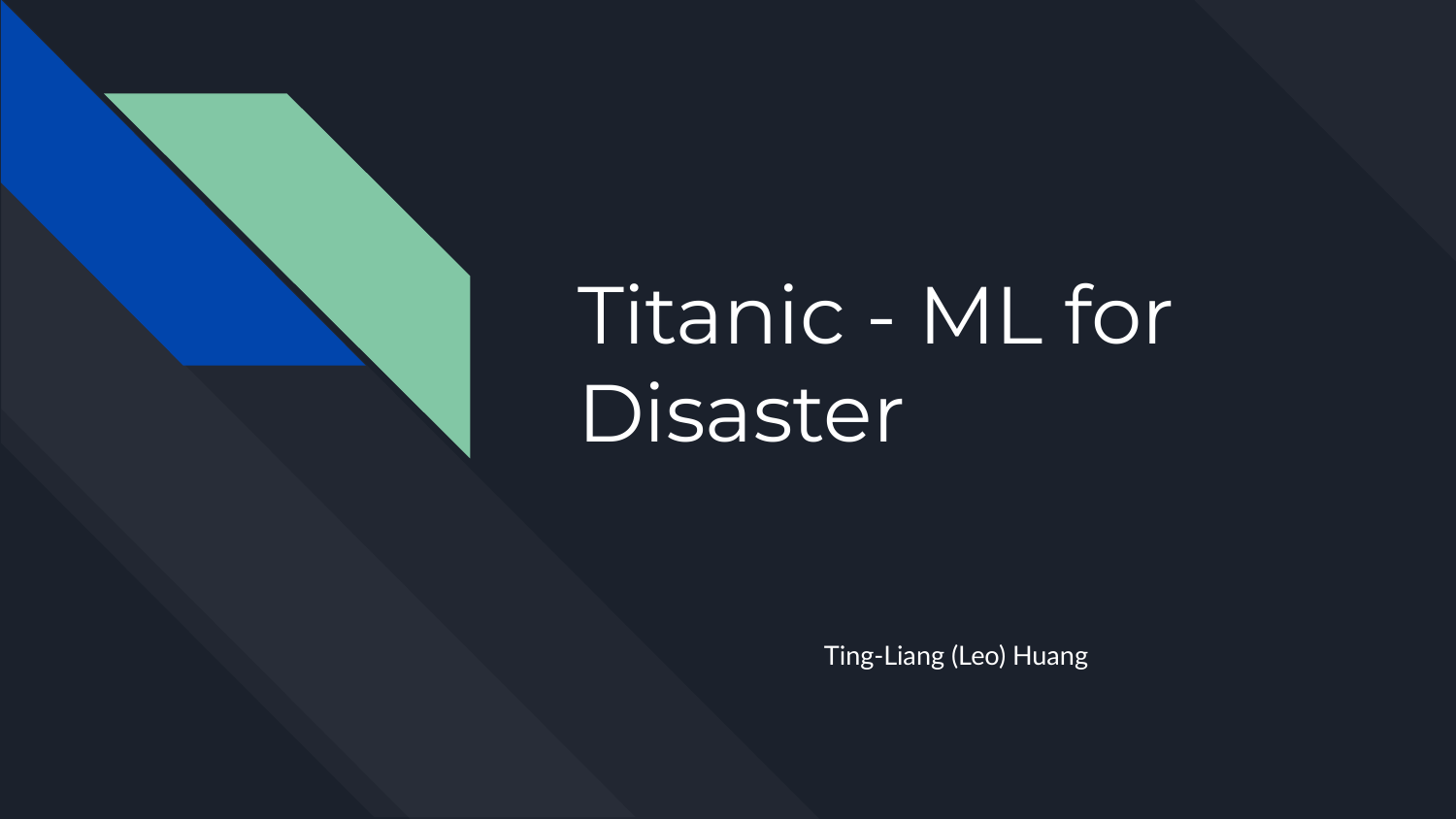

# Titanic - ML for Disaster
Ting-Liang (Leo) Huang